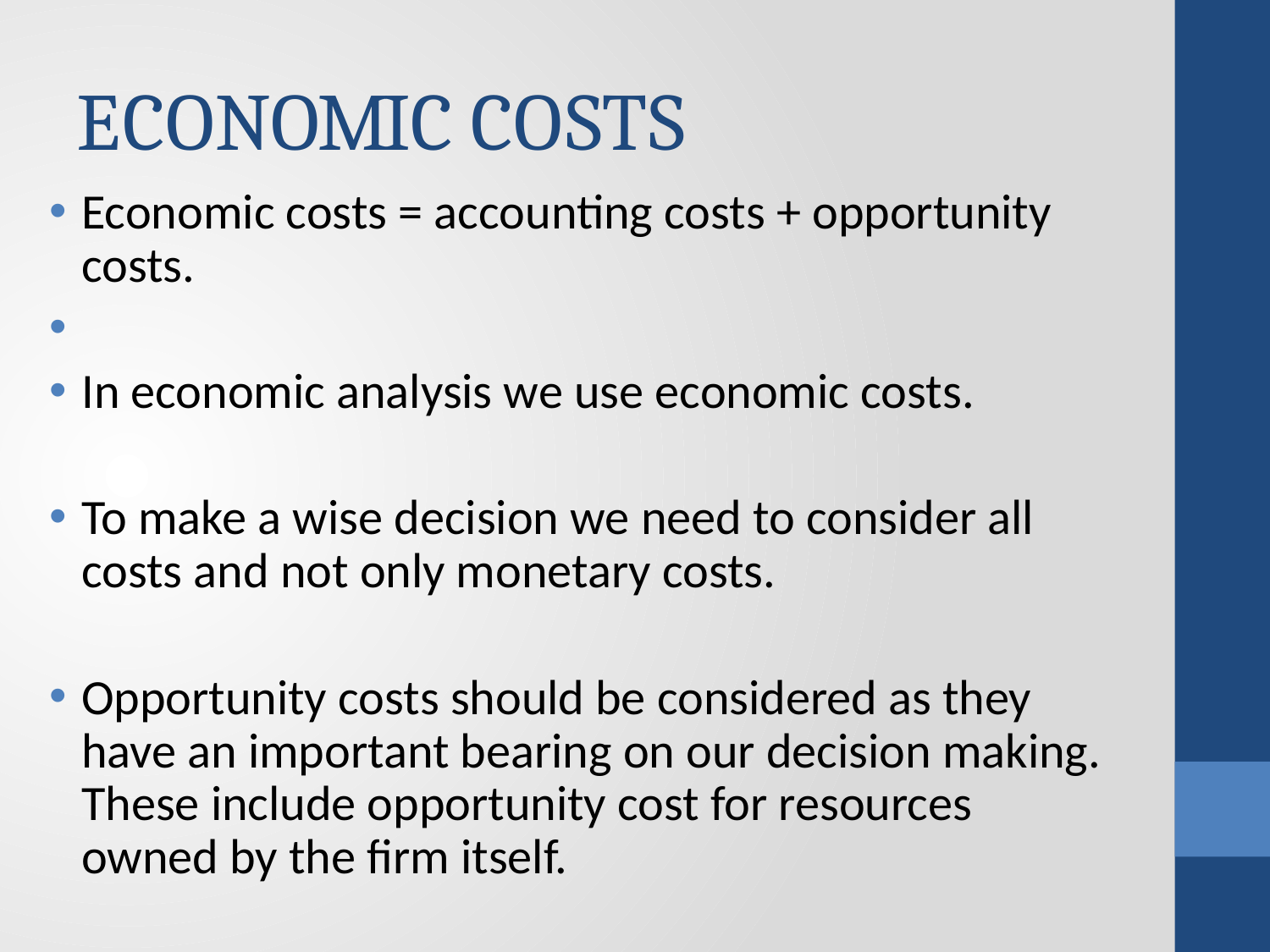

# ECONOMIC COSTS
Economic costs = accounting costs + opportunity costs.

In economic analysis we use economic costs.

To make a wise decision we need to consider all costs and not only monetary costs.

Opportunity costs should be considered as they have an important bearing on our decision making. These include opportunity cost for resources owned by the firm itself.